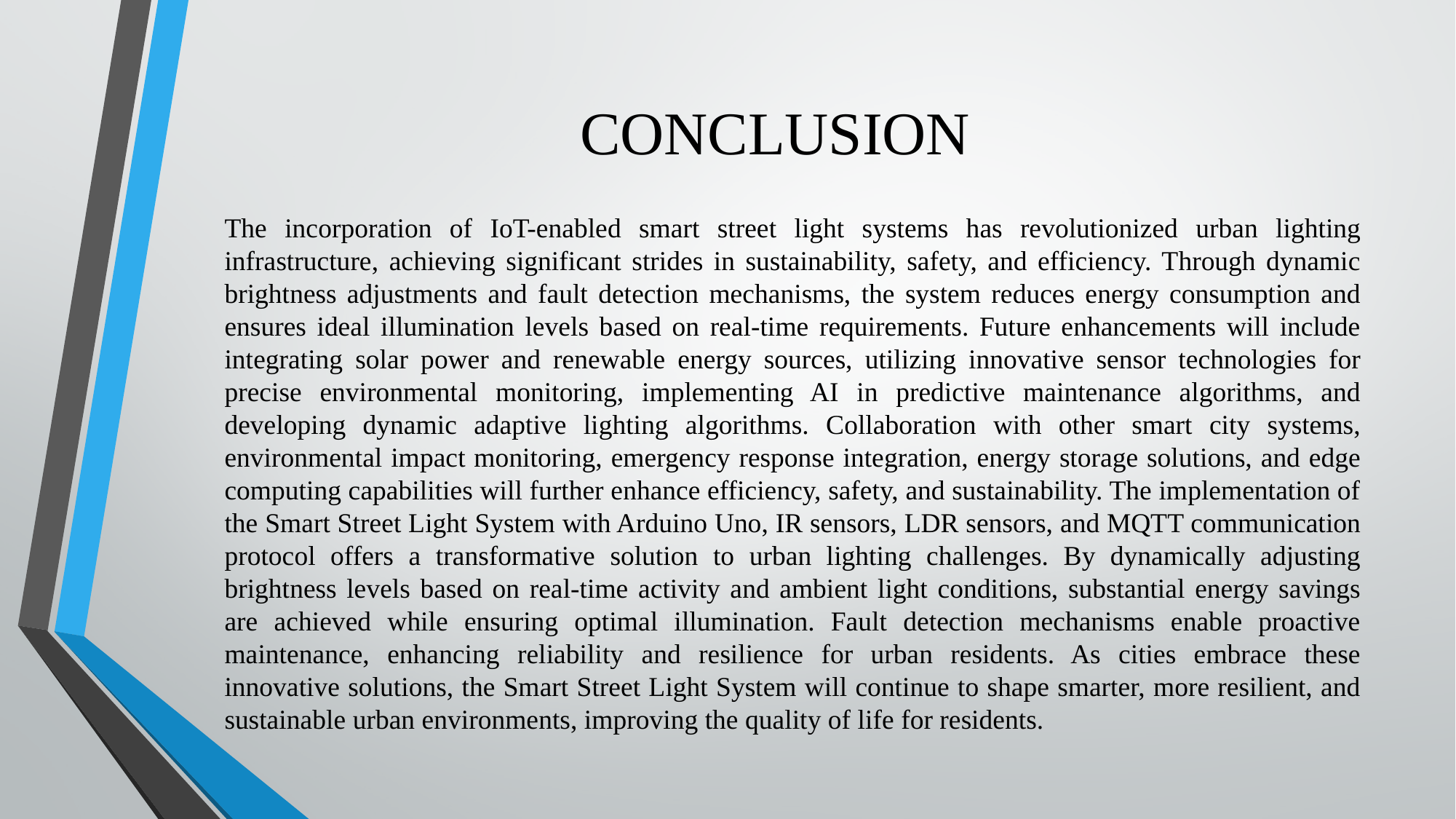

# CONCLUSION
The incorporation of IoT-enabled smart street light systems has revolutionized urban lighting infrastructure, achieving significant strides in sustainability, safety, and efficiency. Through dynamic brightness adjustments and fault detection mechanisms, the system reduces energy consumption and ensures ideal illumination levels based on real-time requirements. Future enhancements will include integrating solar power and renewable energy sources, utilizing innovative sensor technologies for precise environmental monitoring, implementing AI in predictive maintenance algorithms, and developing dynamic adaptive lighting algorithms. Collaboration with other smart city systems, environmental impact monitoring, emergency response integration, energy storage solutions, and edge computing capabilities will further enhance efficiency, safety, and sustainability. The implementation of the Smart Street Light System with Arduino Uno, IR sensors, LDR sensors, and MQTT communication protocol offers a transformative solution to urban lighting challenges. By dynamically adjusting brightness levels based on real-time activity and ambient light conditions, substantial energy savings are achieved while ensuring optimal illumination. Fault detection mechanisms enable proactive maintenance, enhancing reliability and resilience for urban residents. As cities embrace these innovative solutions, the Smart Street Light System will continue to shape smarter, more resilient, and sustainable urban environments, improving the quality of life for residents.